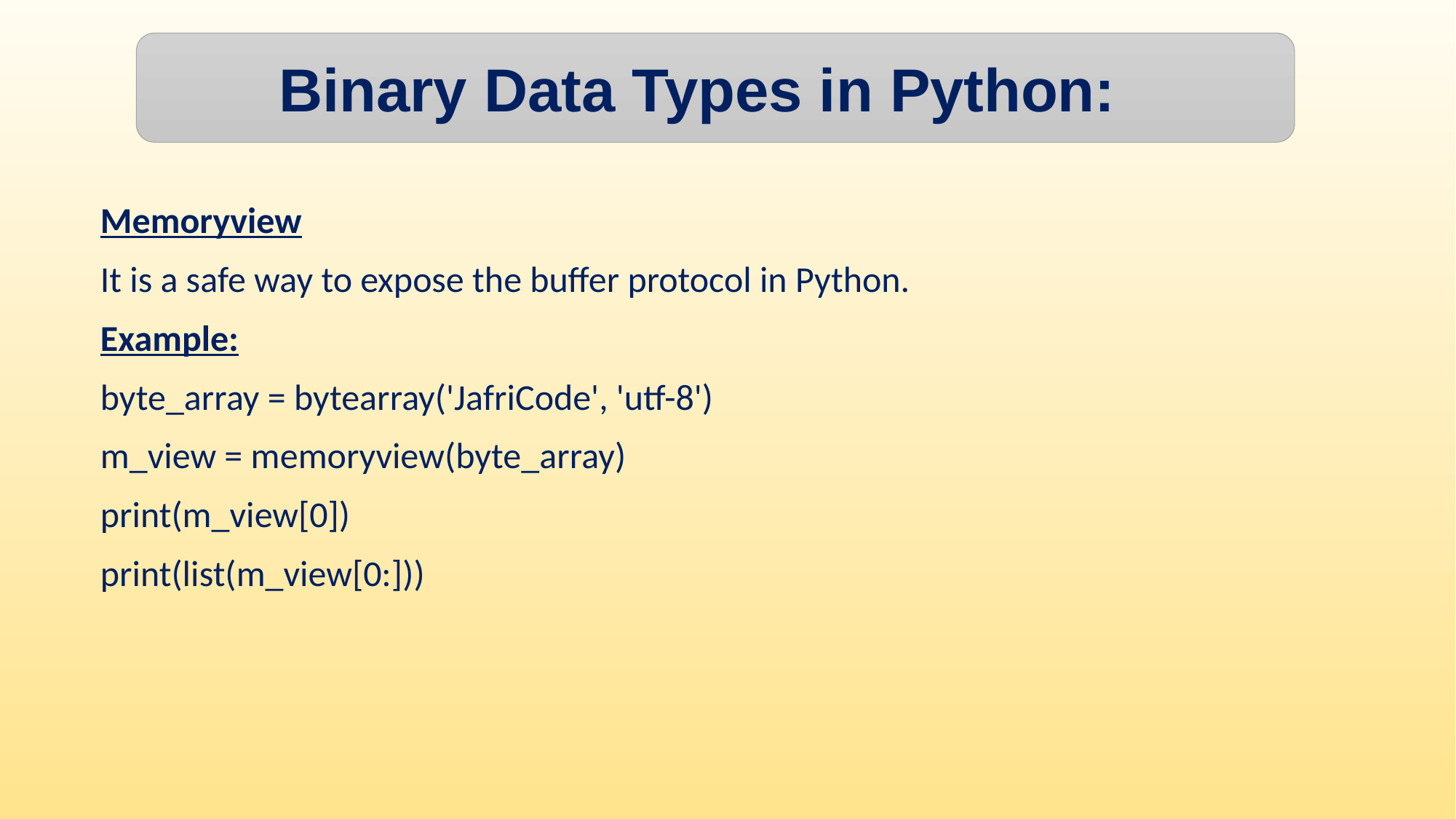

Binary Data Types in Python:
Memoryview
It is a safe way to expose the buffer protocol in Python.
Example:
byte_array = bytearray('JafriCode', 'utf-8')
m_view = memoryview(byte_array)
print(m_view[0])
print(list(m_view[0:]))